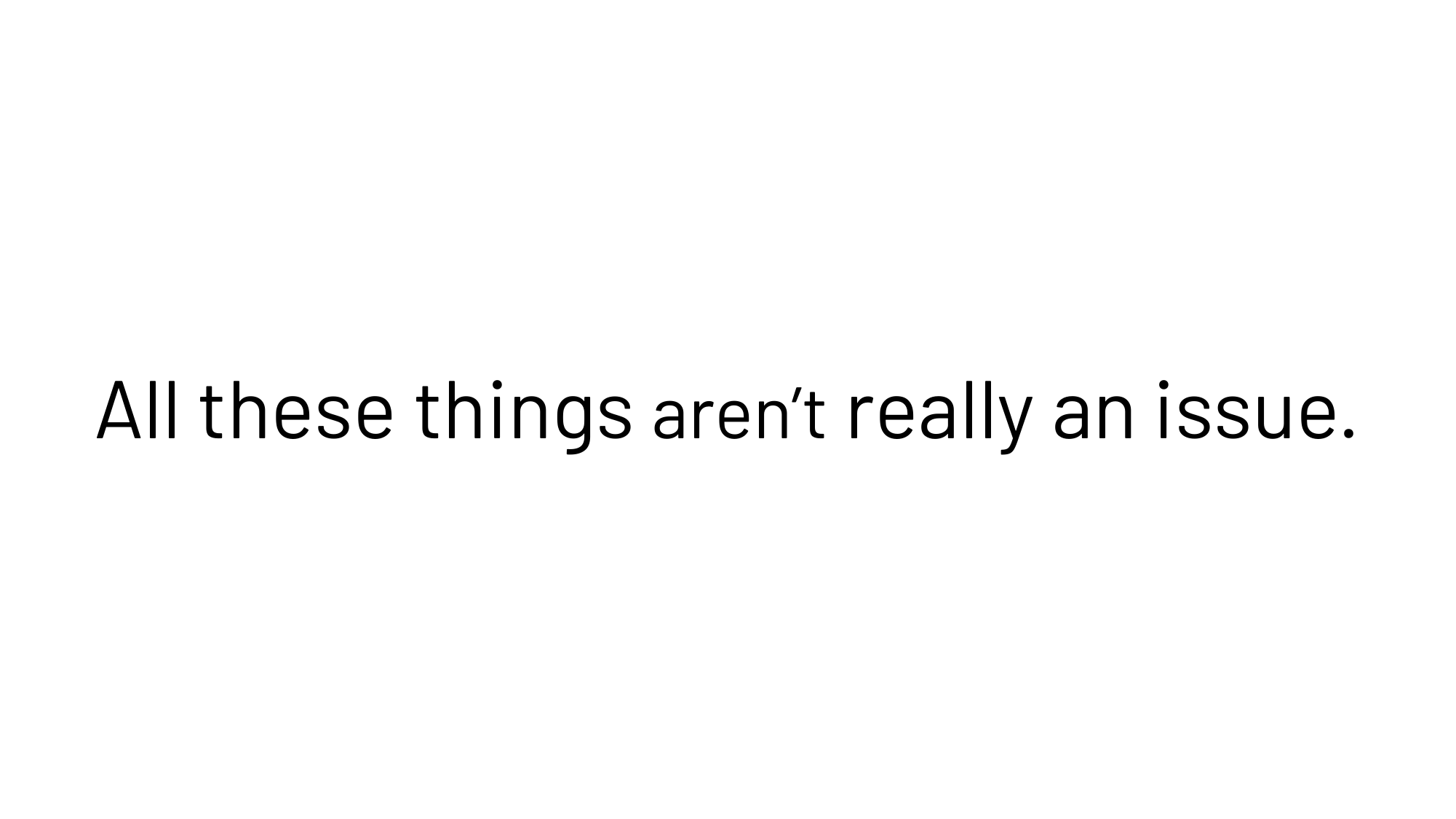

# All these things aren’t really an issue.